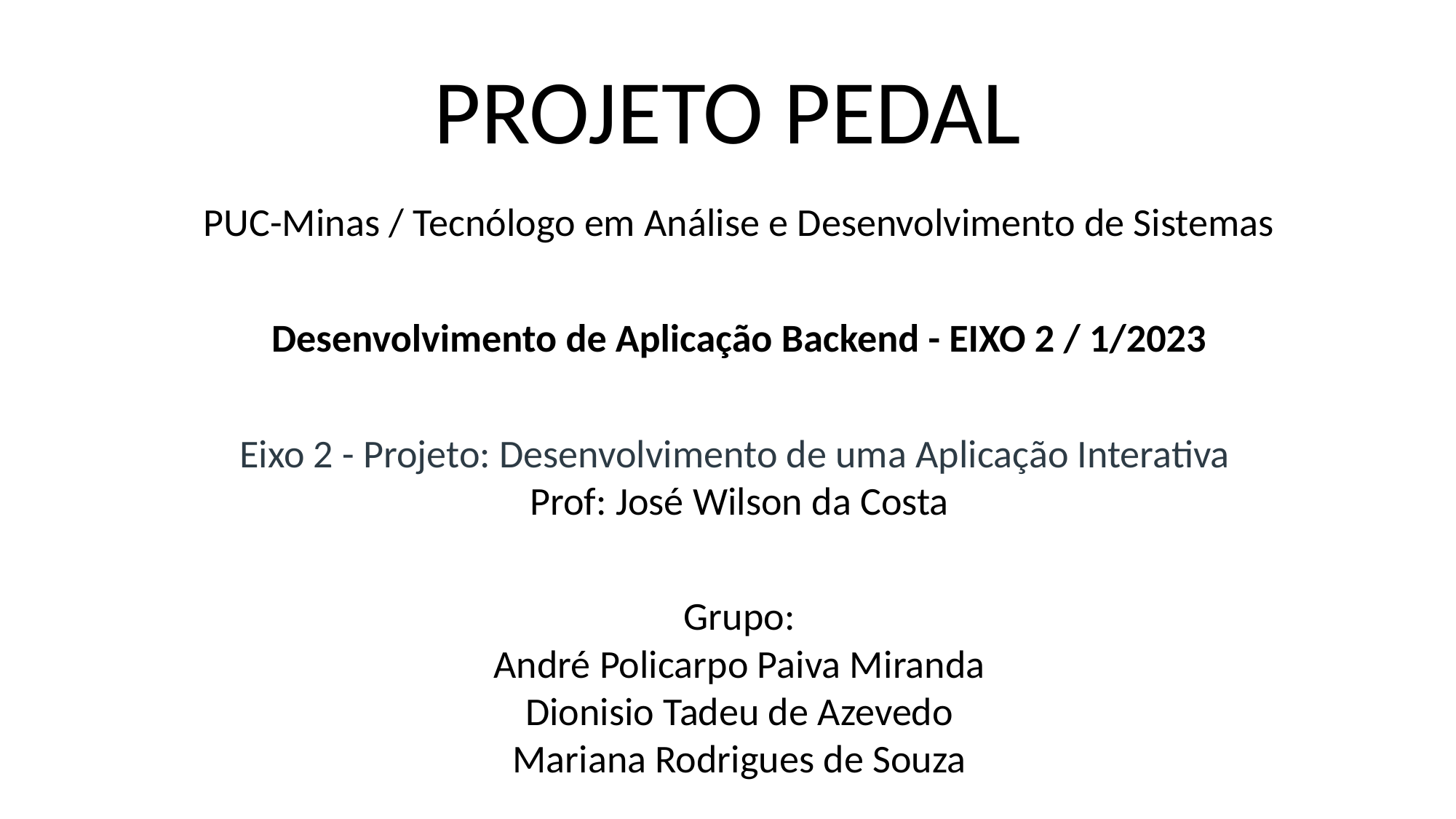

PROJETO PEDAL
PUC-Minas / Tecnólogo em Análise e Desenvolvimento de Sistemas

Desenvolvimento de Aplicação Backend - EIXO 2 / 1/2023

Eixo 2 - Projeto: Desenvolvimento de uma Aplicação Interativa
Prof: José Wilson da Costa

Grupo:
André Policarpo Paiva Miranda
Dionisio Tadeu de Azevedo
Mariana Rodrigues de Souza